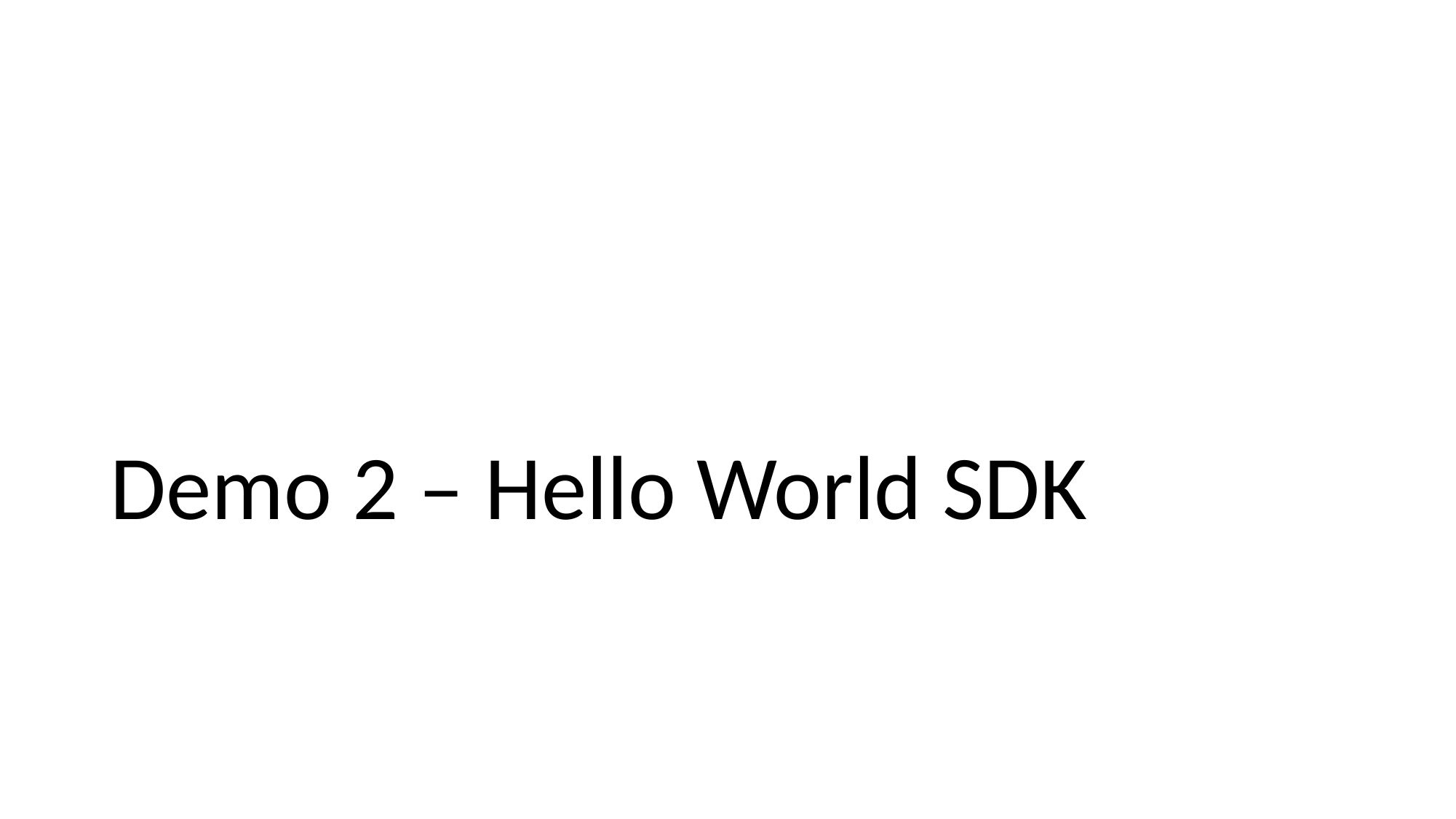

# Demo 2 – Hello World SDK